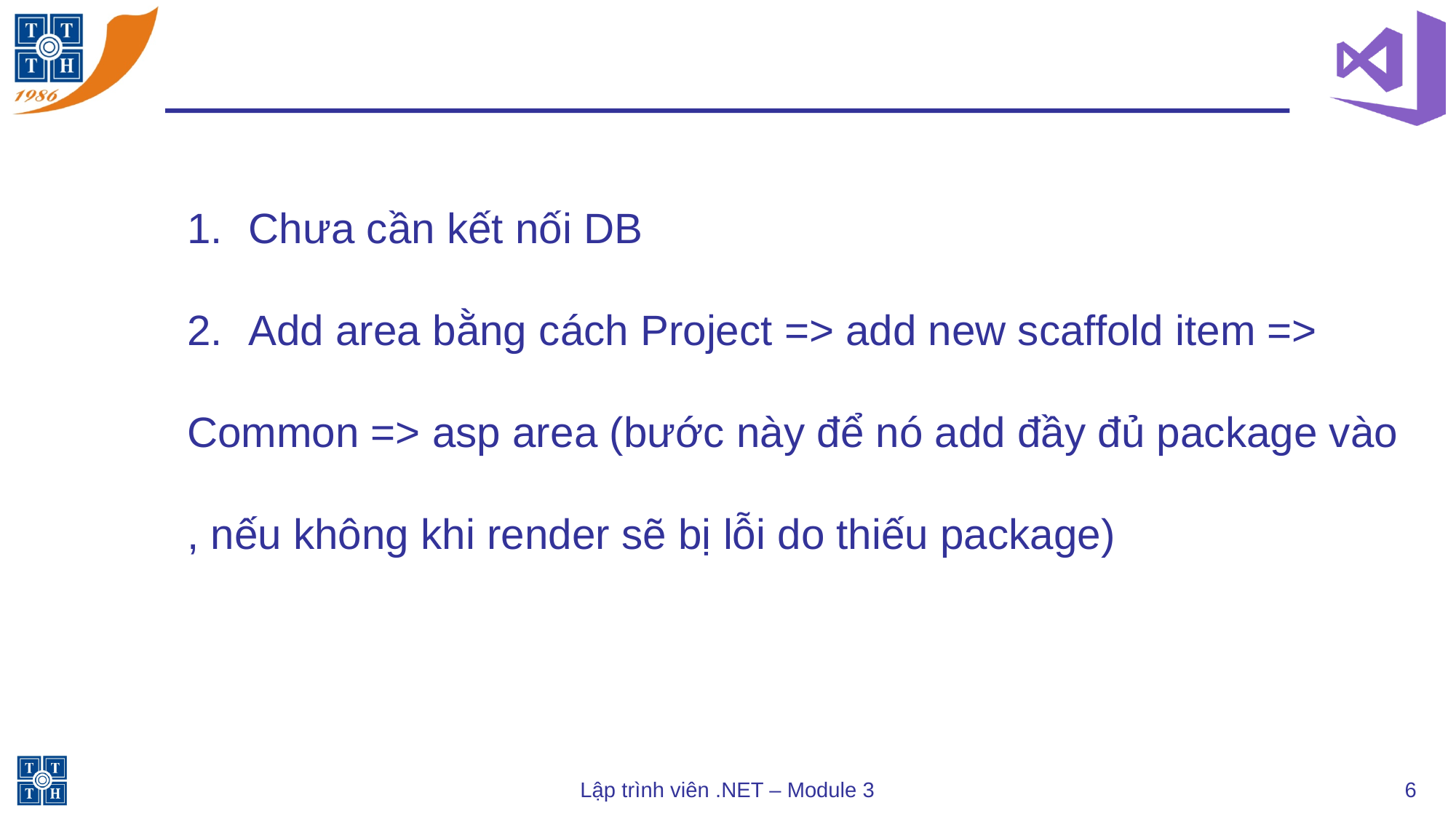

#
Chưa cần kết nối DB
Add area bằng cách Project => add new scaffold item =>
Common => asp area (bước này để nó add đầy đủ package vào
, nếu không khi render sẽ bị lỗi do thiếu package)